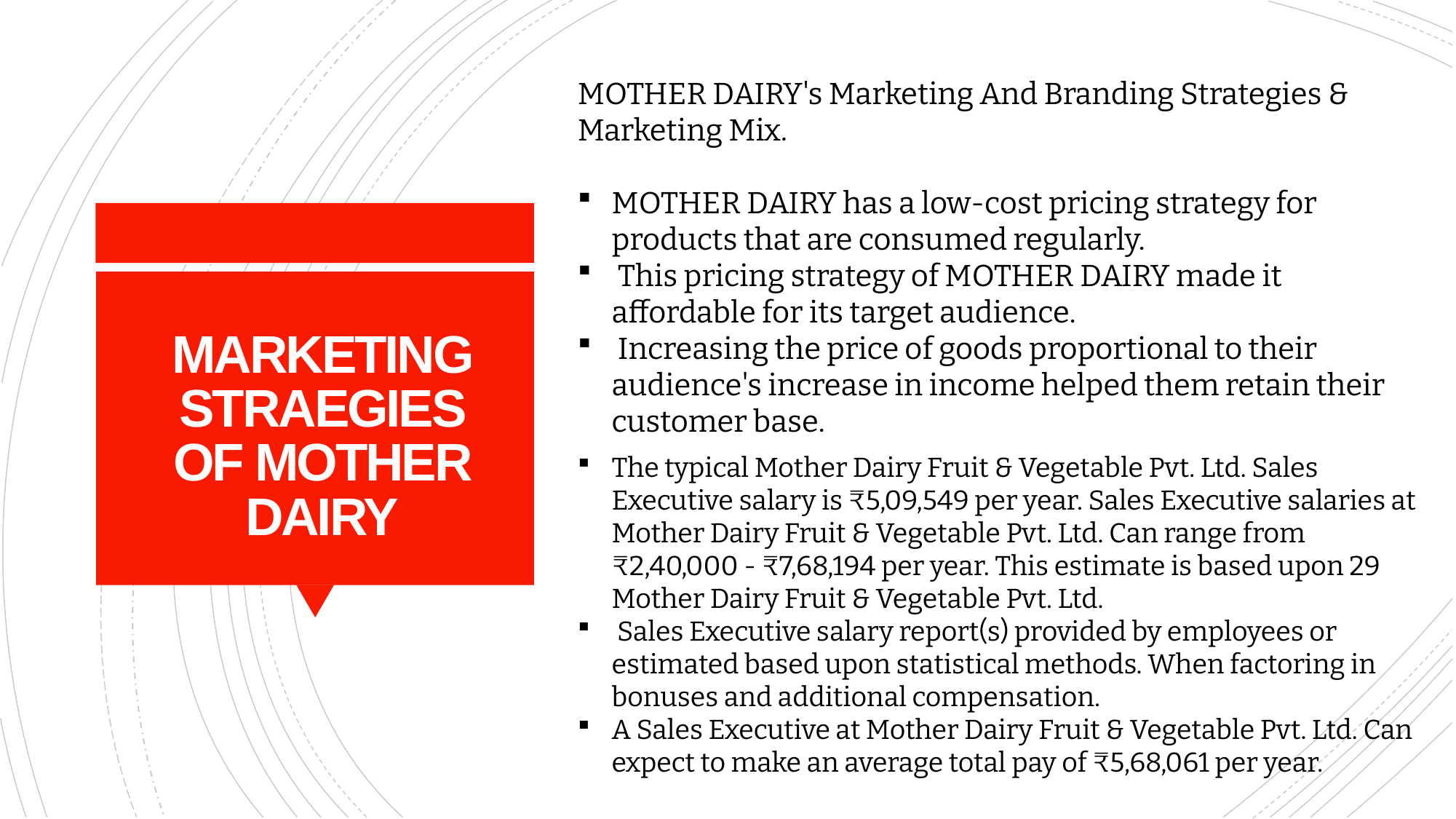

MOTHER DAIRY's Marketing And Branding Strategies & Marketing Mix.

MOTHER DAIRY has a low-cost pricing strategy for products that are consumed regularly.
 This pricing strategy of MOTHER DAIRY made it affordable for its target audience.
 Increasing the price of goods proportional to their audience's increase in income helped them retain their customer base.
# MARKETING STRAEGIES OF MOTHER DAIRY
The typical Mother Dairy Fruit & Vegetable Pvt. Ltd. Sales Executive salary is ₹5,09,549 per year. Sales Executive salaries at Mother Dairy Fruit & Vegetable Pvt. Ltd. Can range from ₹2,40,000 - ₹7,68,194 per year. This estimate is based upon 29 Mother Dairy Fruit & Vegetable Pvt. Ltd.
 Sales Executive salary report(s) provided by employees or estimated based upon statistical methods. When factoring in bonuses and additional compensation.
A Sales Executive at Mother Dairy Fruit & Vegetable Pvt. Ltd. Can expect to make an average total pay of ₹5,68,061 per year.